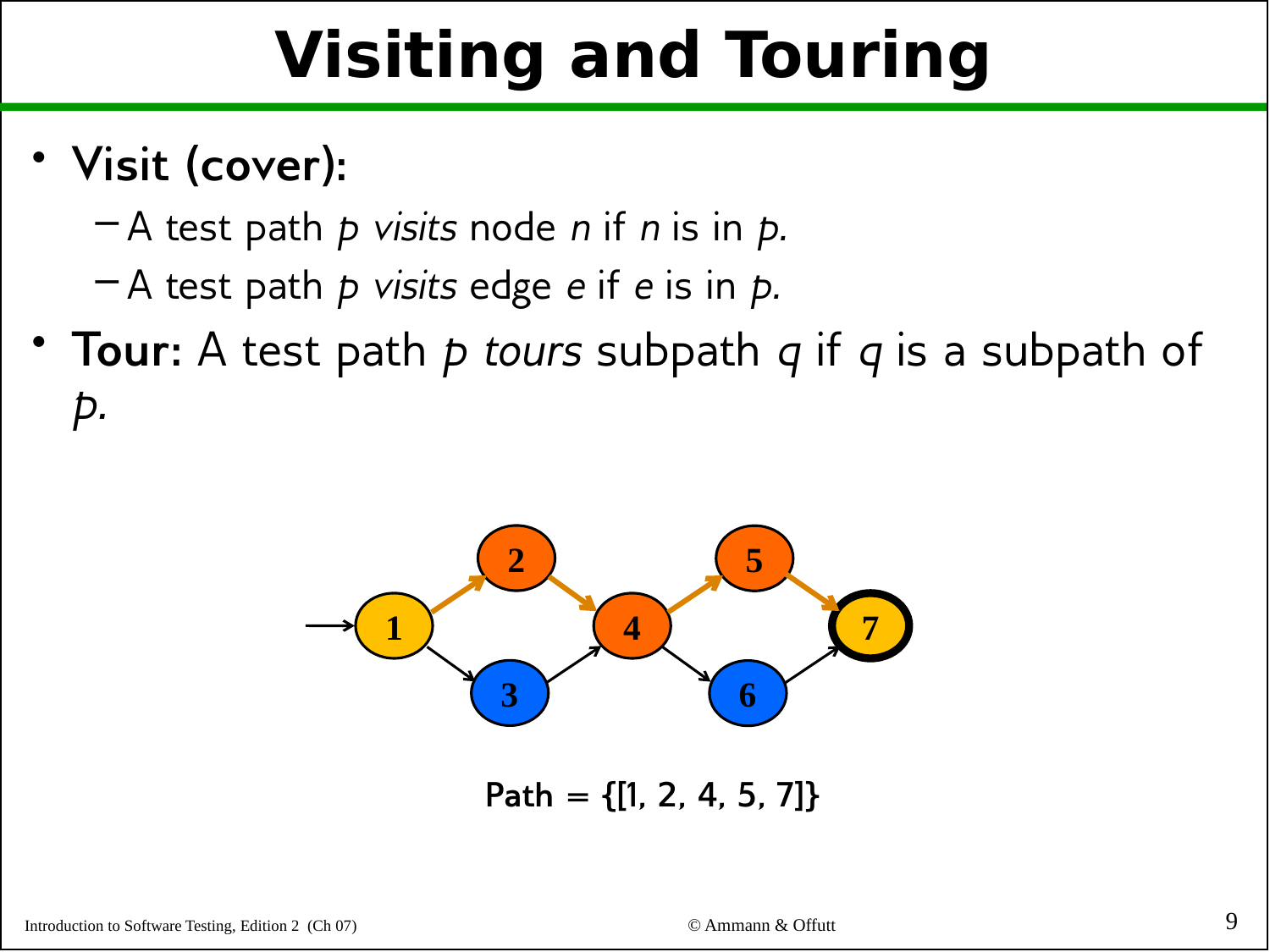

# Visiting and Touring
Visit (cover):
A test path p visits node n if n is in p.
A test path p visits edge e if e is in p.
Tour: A test path p tours subpath q if q is a subpath of p.

2

3

5

6

1

4

7

Path = {[1, 2, 4, 5, 7]}
9
© Ammann & Offutt
Introduction to Software Testing, Edition 2  (Ch 07)